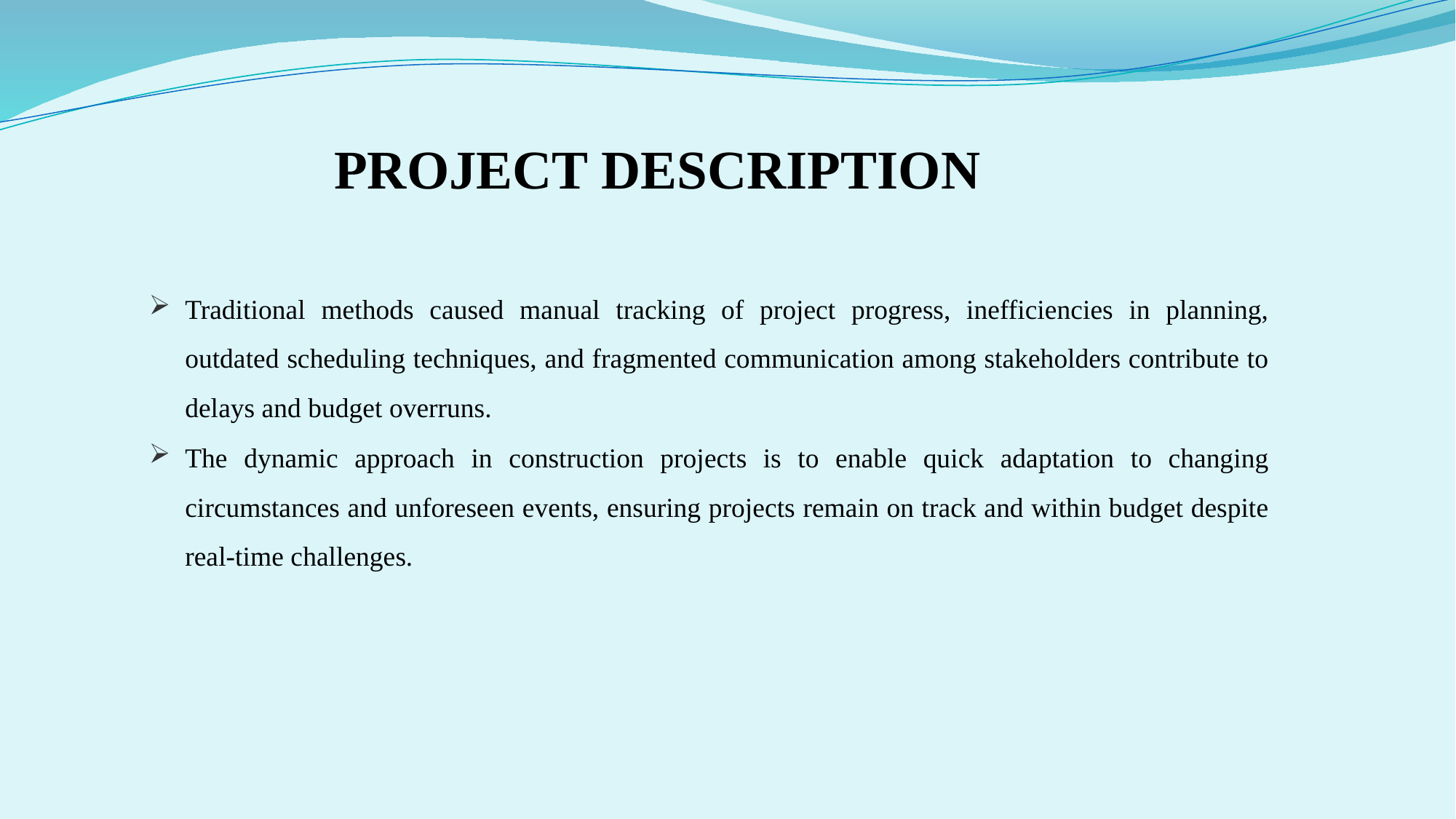

PROJECT DESCRIPTION
Traditional methods caused manual tracking of project progress, inefficiencies in planning, outdated scheduling techniques, and fragmented communication among stakeholders contribute to delays and budget overruns.
The dynamic approach in construction projects is to enable quick adaptation to changing circumstances and unforeseen events, ensuring projects remain on track and within budget despite real-time challenges.